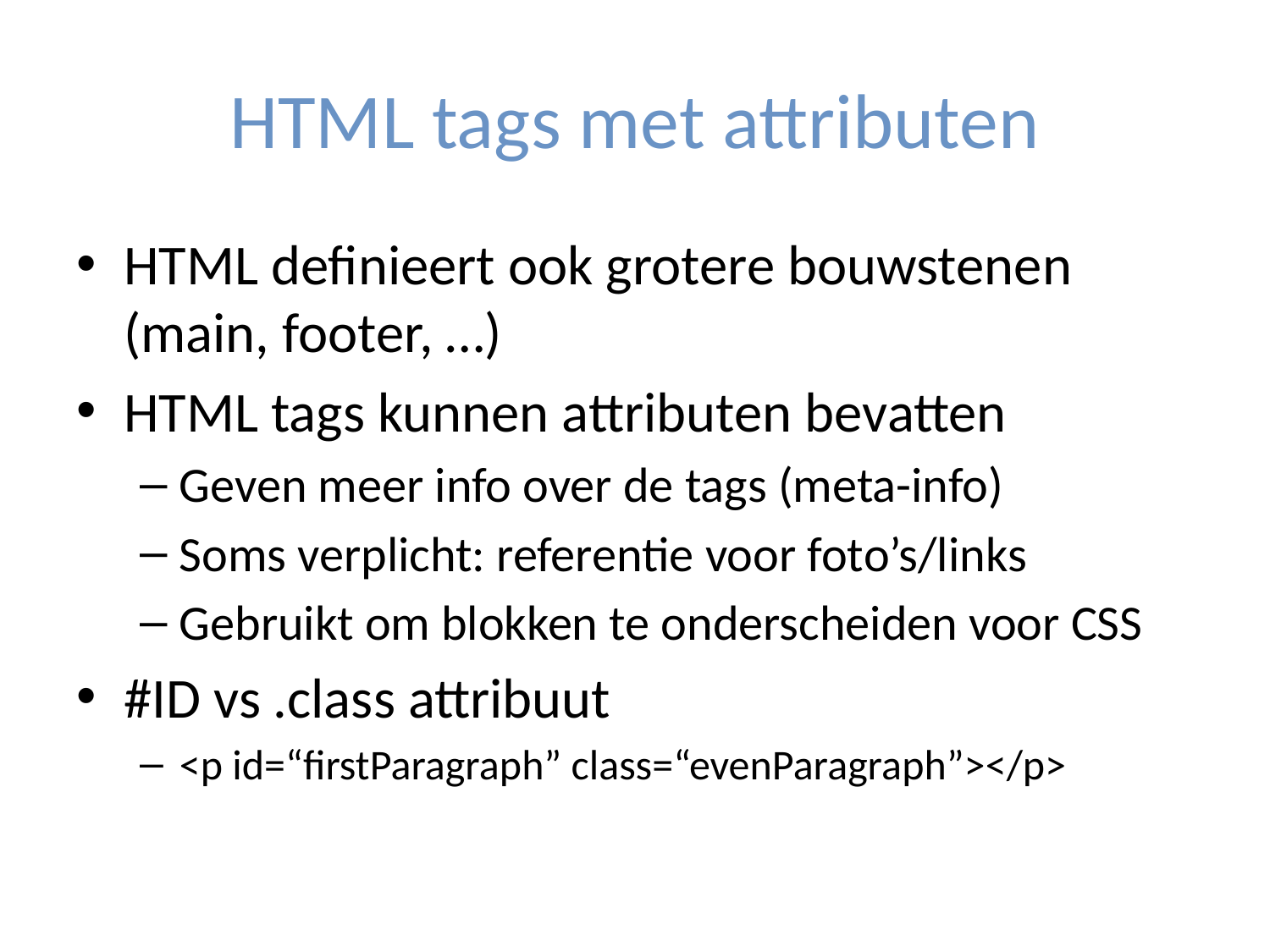

# HTML tags met attributen
HTML definieert ook grotere bouwstenen (main, footer, …)
HTML tags kunnen attributen bevatten
Geven meer info over de tags (meta-info)
Soms verplicht: referentie voor foto’s/links
Gebruikt om blokken te onderscheiden voor CSS
#ID vs .class attribuut
<p id=“firstParagraph” class=“evenParagraph”></p>